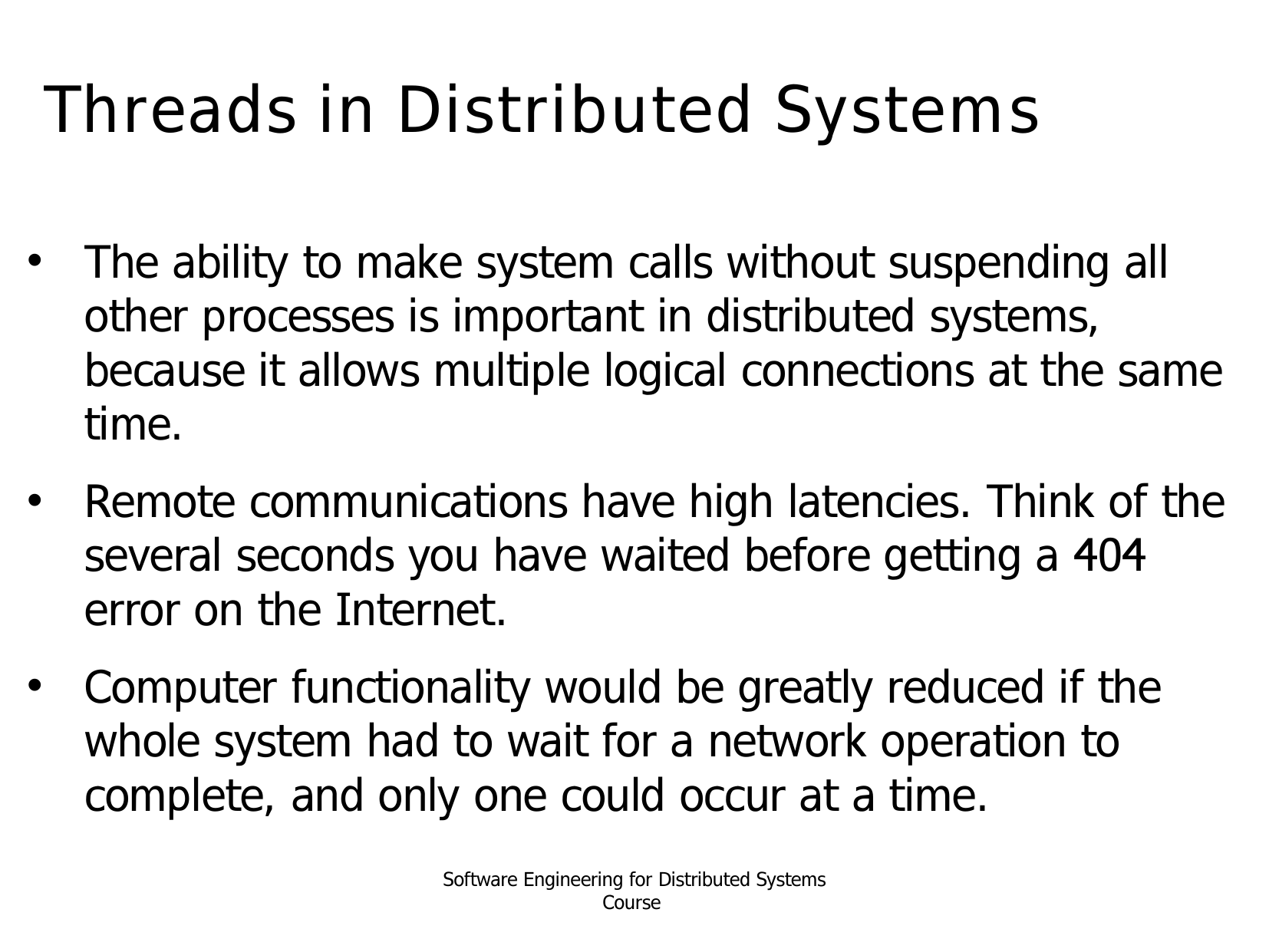

# Threads in Distributed Systems
The ability to make system calls without suspending all other processes is important in distributed systems, because it allows multiple logical connections at the same time.
Remote communications have high latencies. Think of the several seconds you have waited before getting a 404 error on the Internet.
Computer functionality would be greatly reduced if the whole system had to wait for a network operation to complete, and only one could occur at a time.
Software Engineering for Distributed Systems Course
13